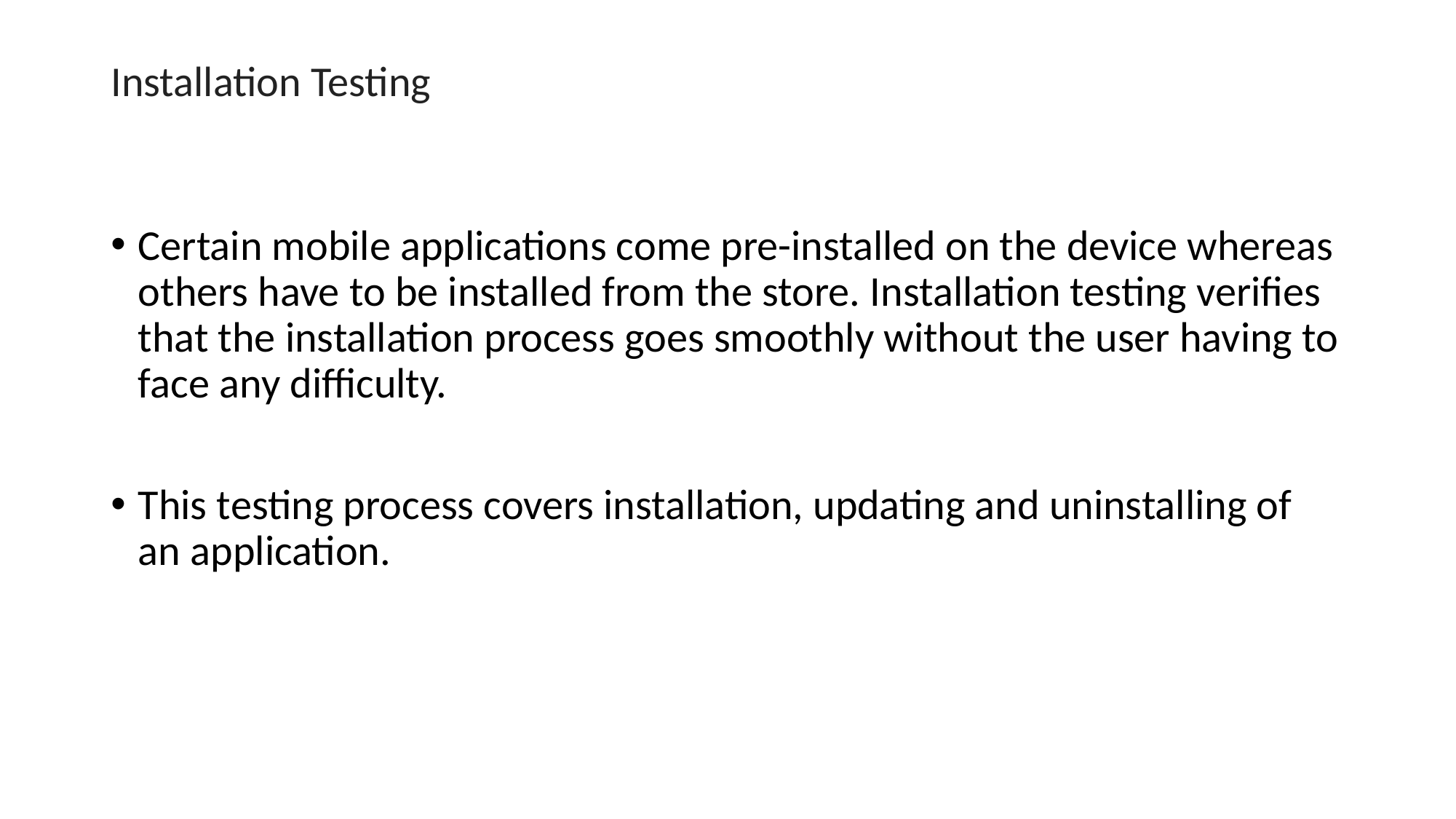

# Installation Testing
Certain mobile applications come pre-installed on the device whereas others have to be installed from the store. Installation testing verifies that the installation process goes smoothly without the user having to face any difficulty.

This testing process covers installation, updating and uninstalling of an application.